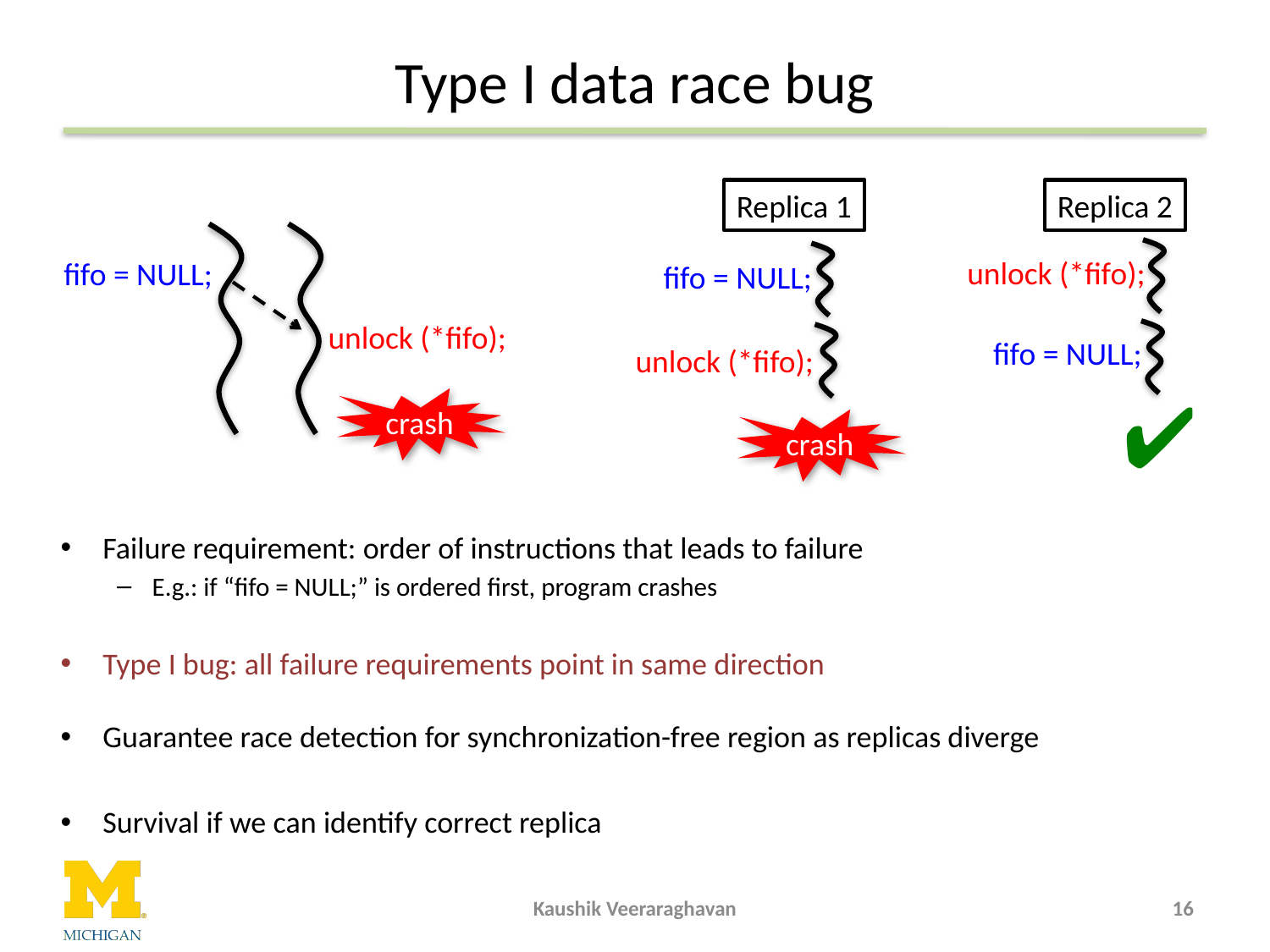

# Type I data race bug
Replica 1

fifo = NULL;

unlock (*fifo);
crash
Replica 2

unlock (*fifo);

fifo = NULL;
✔

fifo = NULL;
unlock (*fifo);
crash
Failure requirement: order of instructions that leads to failure
E.g.: if “fifo = NULL;” is ordered first, program crashes

Type I bug: all failure requirements point in same direction

Guarantee race detection for synchronization-free region as replicas diverge

Survival if we can identify correct replica
Kaushik Veeraraghavan
16